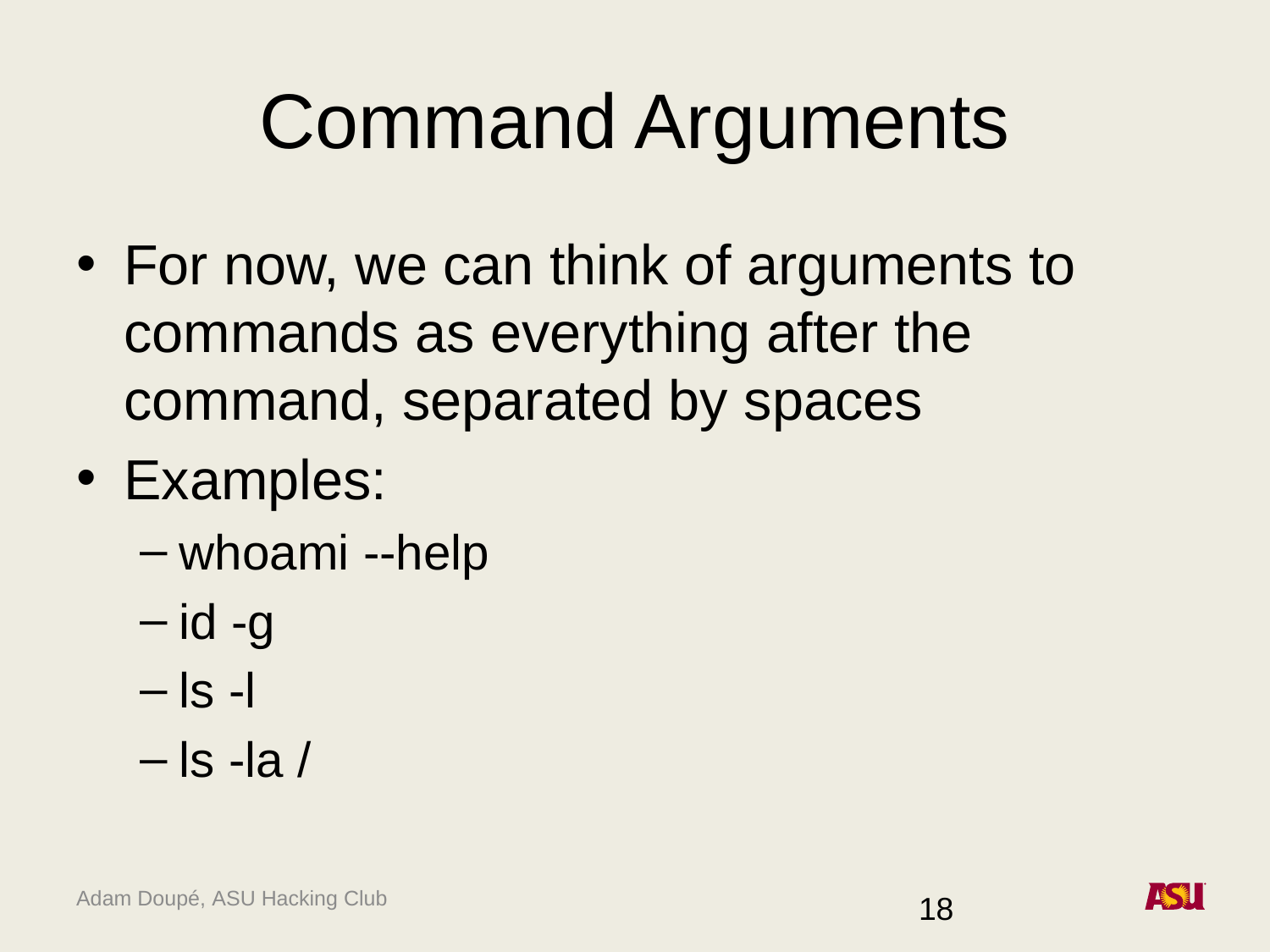

# Command Arguments
For now, we can think of arguments to commands as everything after the command, separated by spaces
Examples:
whoami --help
id -g
ls -l
ls -la /
18